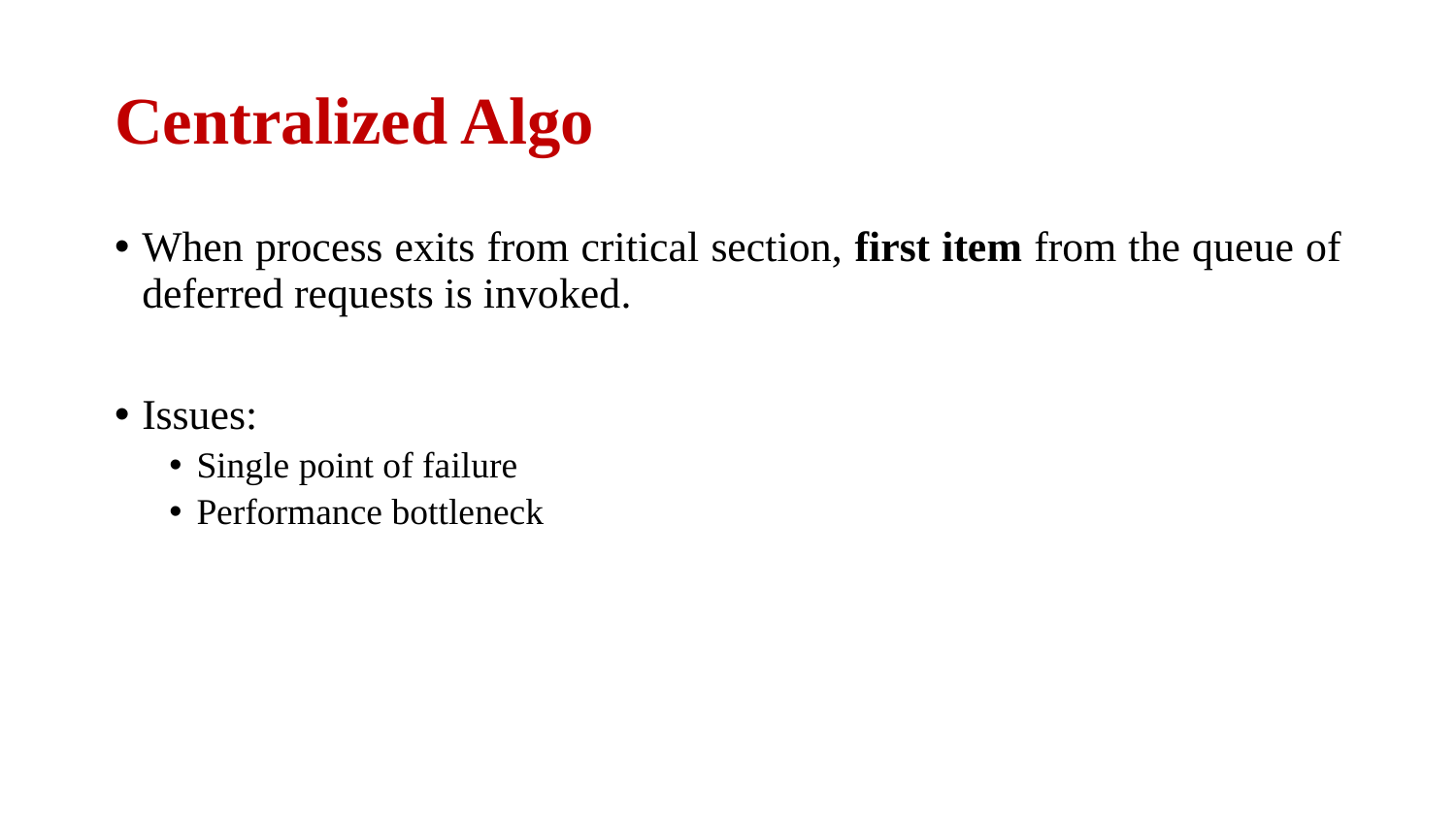

# Centralized Algo
When process exits from critical section, first item from the queue of deferred requests is invoked.

Issues:
Single point of failure
Performance bottleneck